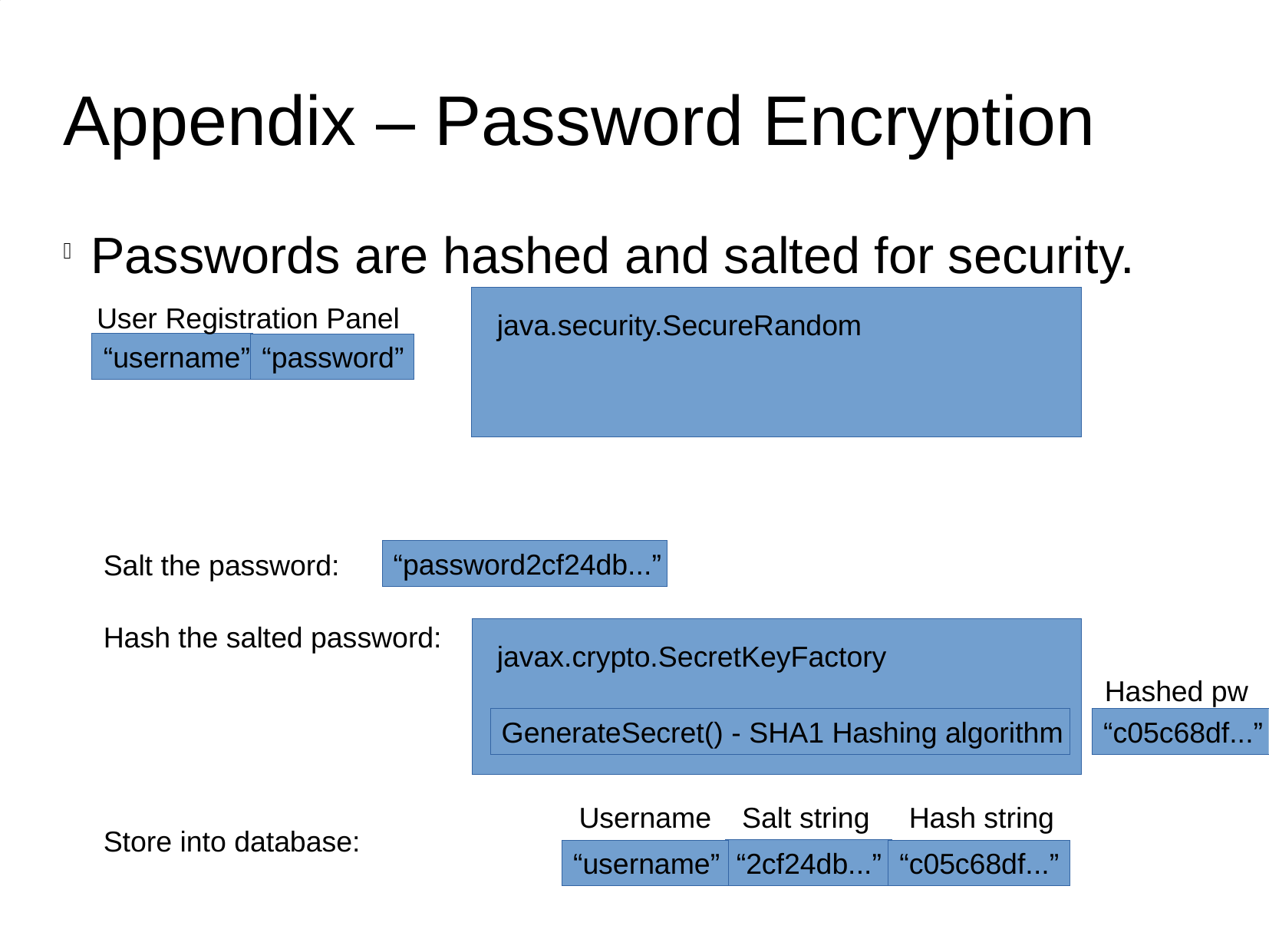

Appendix – Password Encryption
Passwords are hashed and salted for security.

User Registration Panel
java.security.SecureRandom
“username”
“password”
“2cf24db...”
generates random salt string
“password2cf24db...”
Salt the password:
Hash the salted password:

javax.crypto.SecretKeyFactory
Hashed pw
GenerateSecret() - SHA1 Hashing algorithm
“c05c68df...”
Username
Salt string
Hash string
Store into database:
“2cf24db...”
“username”
“c05c68df...”